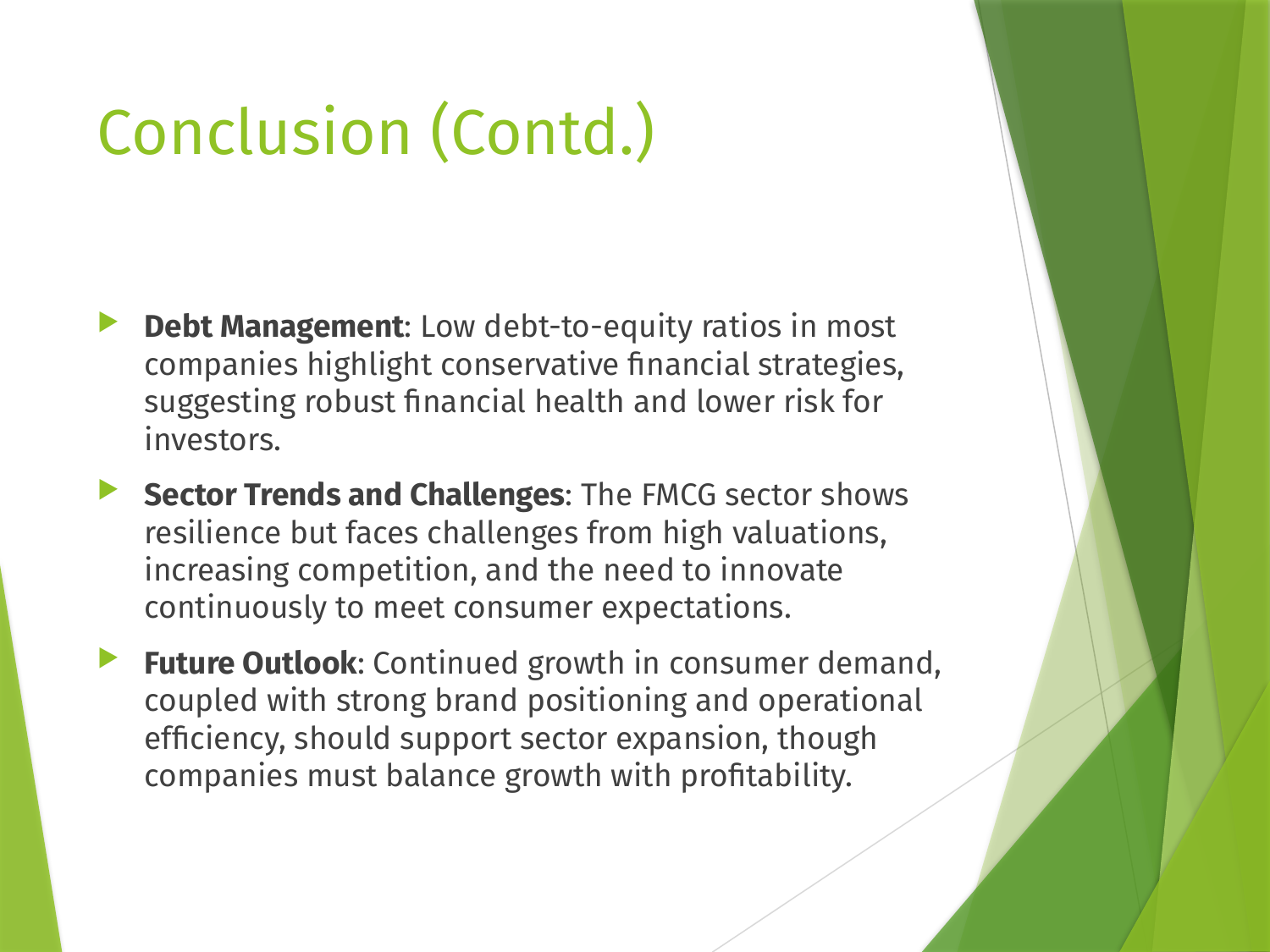

# Conclusion (Contd.)
Debt Management: Low debt-to-equity ratios in most companies highlight conservative financial strategies, suggesting robust financial health and lower risk for investors.
Sector Trends and Challenges: The FMCG sector shows resilience but faces challenges from high valuations, increasing competition, and the need to innovate continuously to meet consumer expectations.
Future Outlook: Continued growth in consumer demand, coupled with strong brand positioning and operational efficiency, should support sector expansion, though companies must balance growth with profitability.